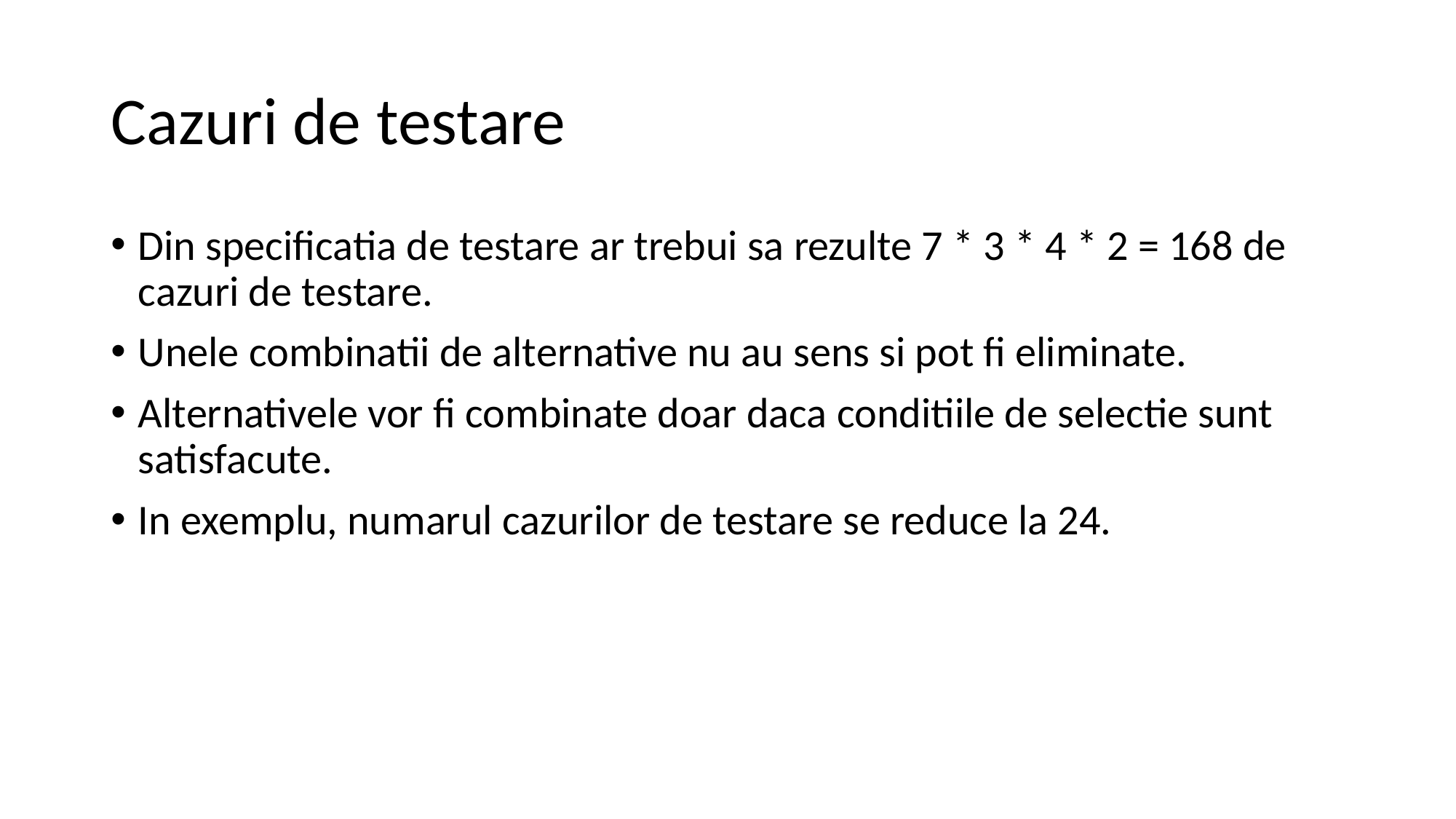

# Cazuri de testare
Din specificatia de testare ar trebui sa rezulte 7 * 3 * 4 * 2 = 168 de cazuri de testare.
Unele combinatii de alternative nu au sens si pot fi eliminate.
Alternativele vor fi combinate doar daca conditiile de selectie sunt satisfacute.
In exemplu, numarul cazurilor de testare se reduce la 24.